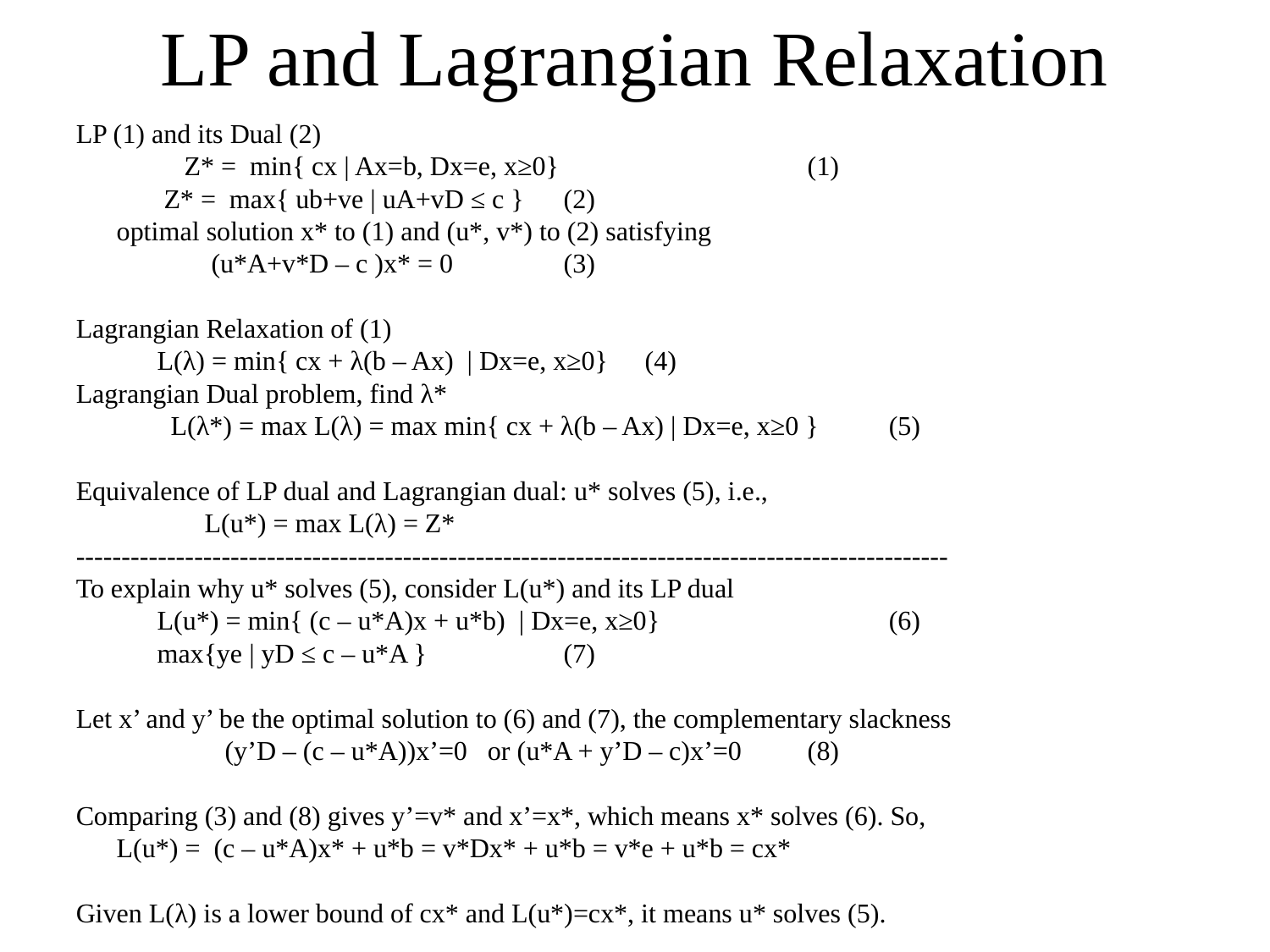

# LP and Lagrangian Relaxation
LP (1) and its Dual (2)
                Z* =  min{ cx | Ax=b, Dx=e, x≥0}              	            		(1)
    	 Z* =  max{ ub+ve | uA+vD ≤ c }				(2)
      optimal solution x* to (1) and (u*, v*) to (2) satisfying
                    (u*A+v*D – c )x* = 0  					(3)

Lagrangian Relaxation of (1)
	L(λ) = min{ cx + λ(b – Ax)  | Dx=e, x≥0}     			(4)
Lagrangian Dual problem, find λ*
              L(λ*) = max L(λ) = max min{ cx + λ(b – Ax) | Dx=e, x≥0 }      	(5)

Equivalence of LP dual and Lagrangian dual: u* solves (5), i.e.,
                   L(u*) = max L(λ) = Z*
------------------------------------------------------------------------------------------------
To explain why u* solves (5), consider L(u*) and its LP dual
	L(u*) = min{ (c – u*A)x + u*b)  | Dx=e, x≥0}                          	(6)
		max{ye | yD ≤ c – u*A }				(7)

Let x’ and y’ be the optimal solution to (6) and (7), the complementary slackness
                      (y’D – (c – u*A))x’=0   or (u*A + y’D – c)x’=0 		(8)

Comparing (3) and (8) gives y’=v* and x’=x*, which means x* solves (6). So,
      L(u*) =  (c – u*A)x* + u*b = v*Dx* + u*b = v*e + u*b = cx*

Given L(λ) is a lower bound of cx* and L(u*)=cx*, it means u* solves (5).